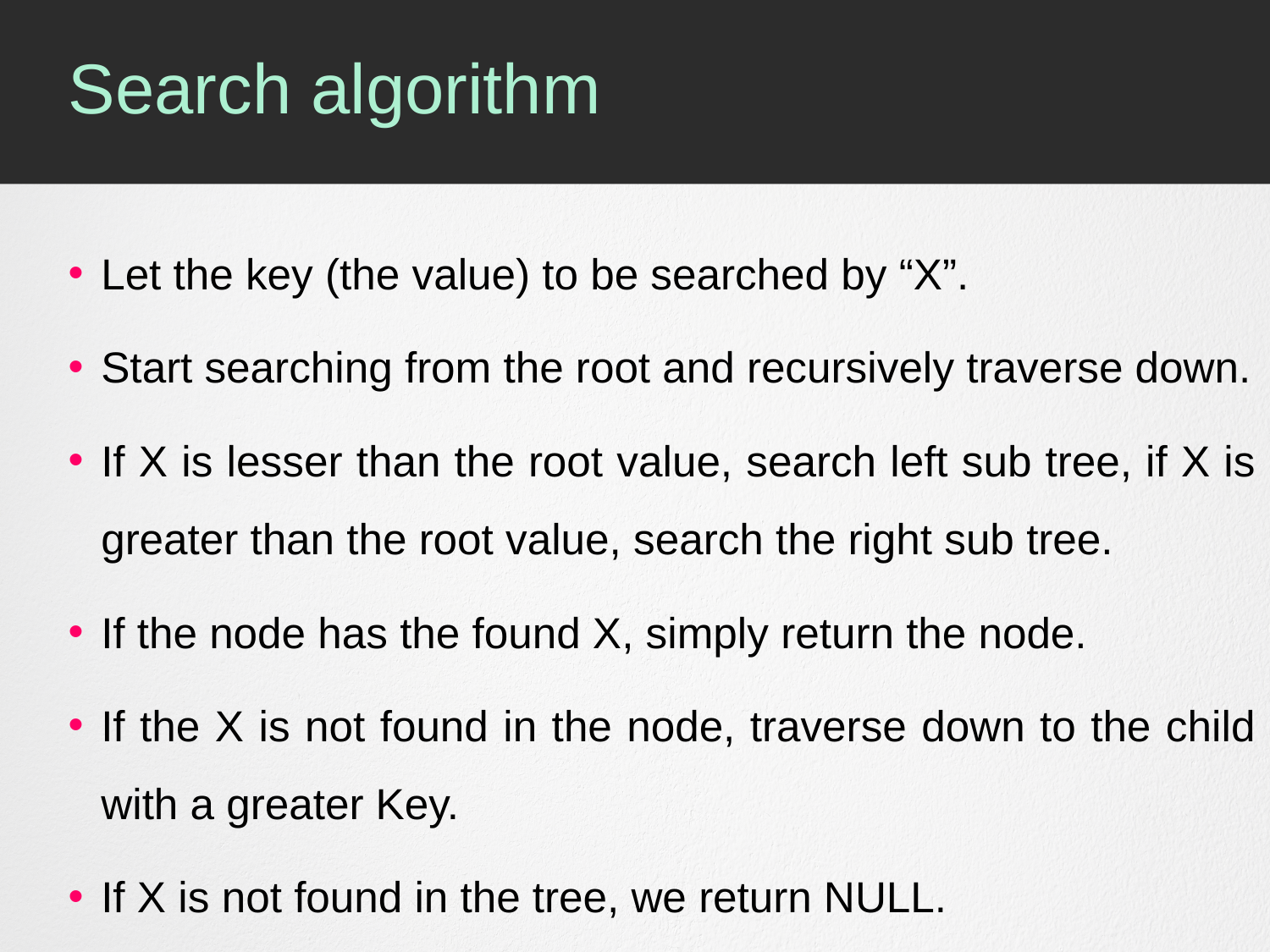

# Search algorithm
Let the key (the value) to be searched by “X”.
Start searching from the root and recursively traverse down.
If X is lesser than the root value, search left sub tree, if X is greater than the root value, search the right sub tree.
If the node has the found X, simply return the node.
If the X is not found in the node, traverse down to the child with a greater Key.
If X is not found in the tree, we return NULL.